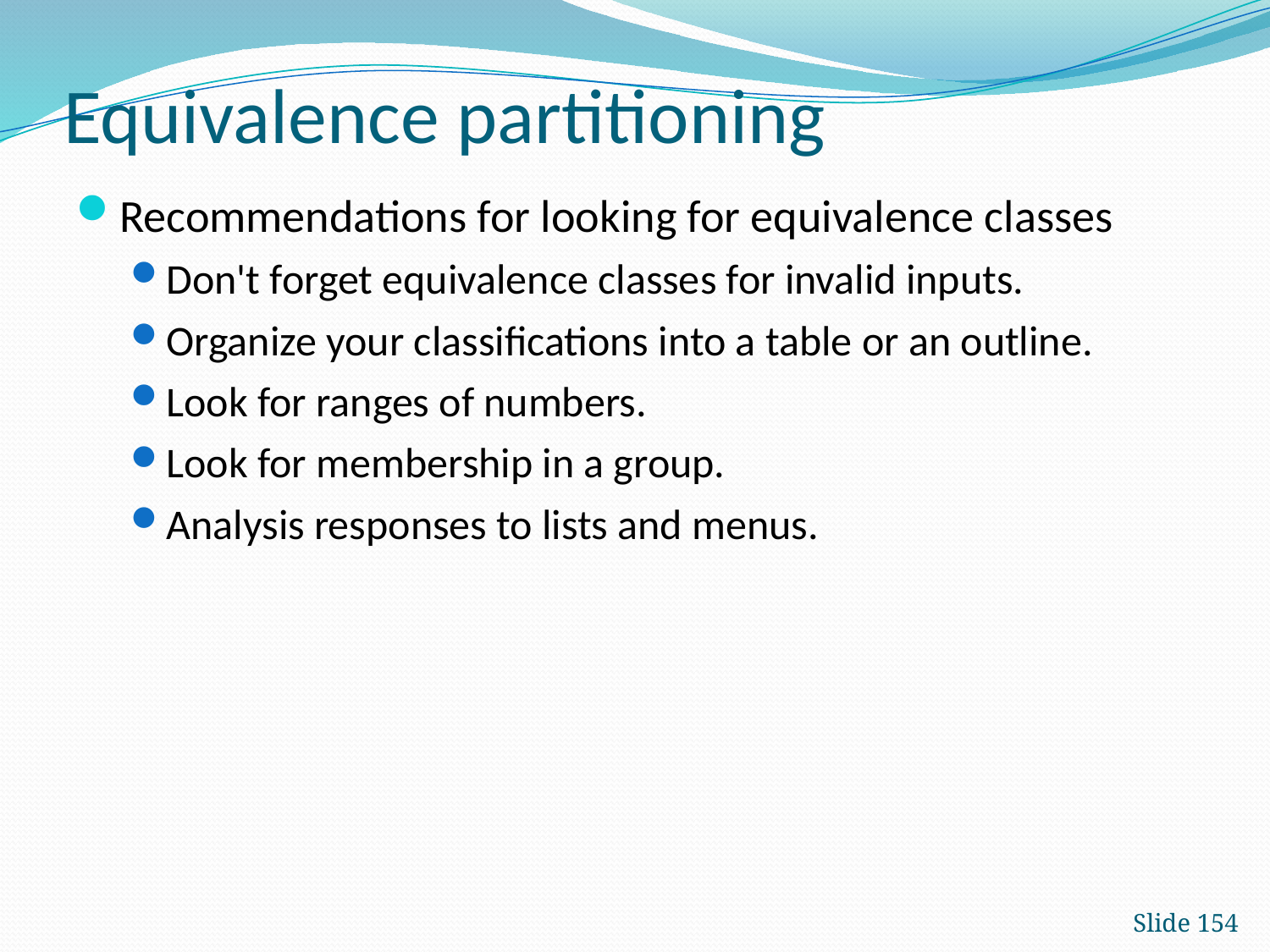

# Equivalence partitioning
Recommendations for looking for equivalence classes
Don't forget equivalence classes for invalid inputs.
Organize your classifications into a table or an outline.
Look for ranges of numbers.
Look for membership in a group.
Analysis responses to lists and menus.
Slide 154